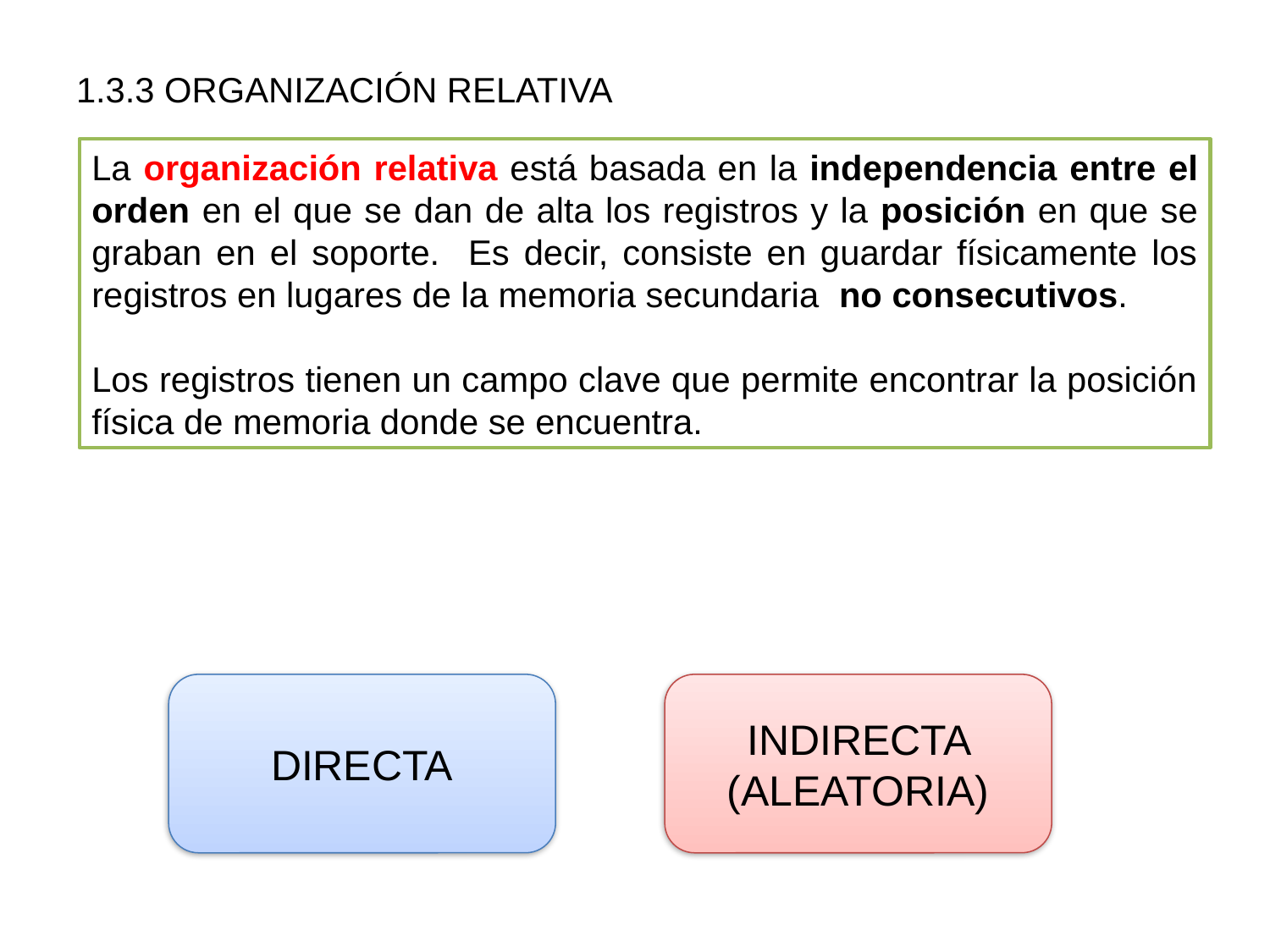

# 1.3.3 ORGANIZACIÓN RELATIVA
La organización relativa está basada en la independencia entre el orden en el que se dan de alta los registros y la posición en que se graban en el soporte.  Es decir, consiste en guardar físicamente los registros en lugares de la memoria secundaria  no consecutivos.

Los registros tienen un campo clave que permite encontrar la posición física de memoria donde se encuentra.
DIRECTA
INDIRECTA (ALEATORIA)